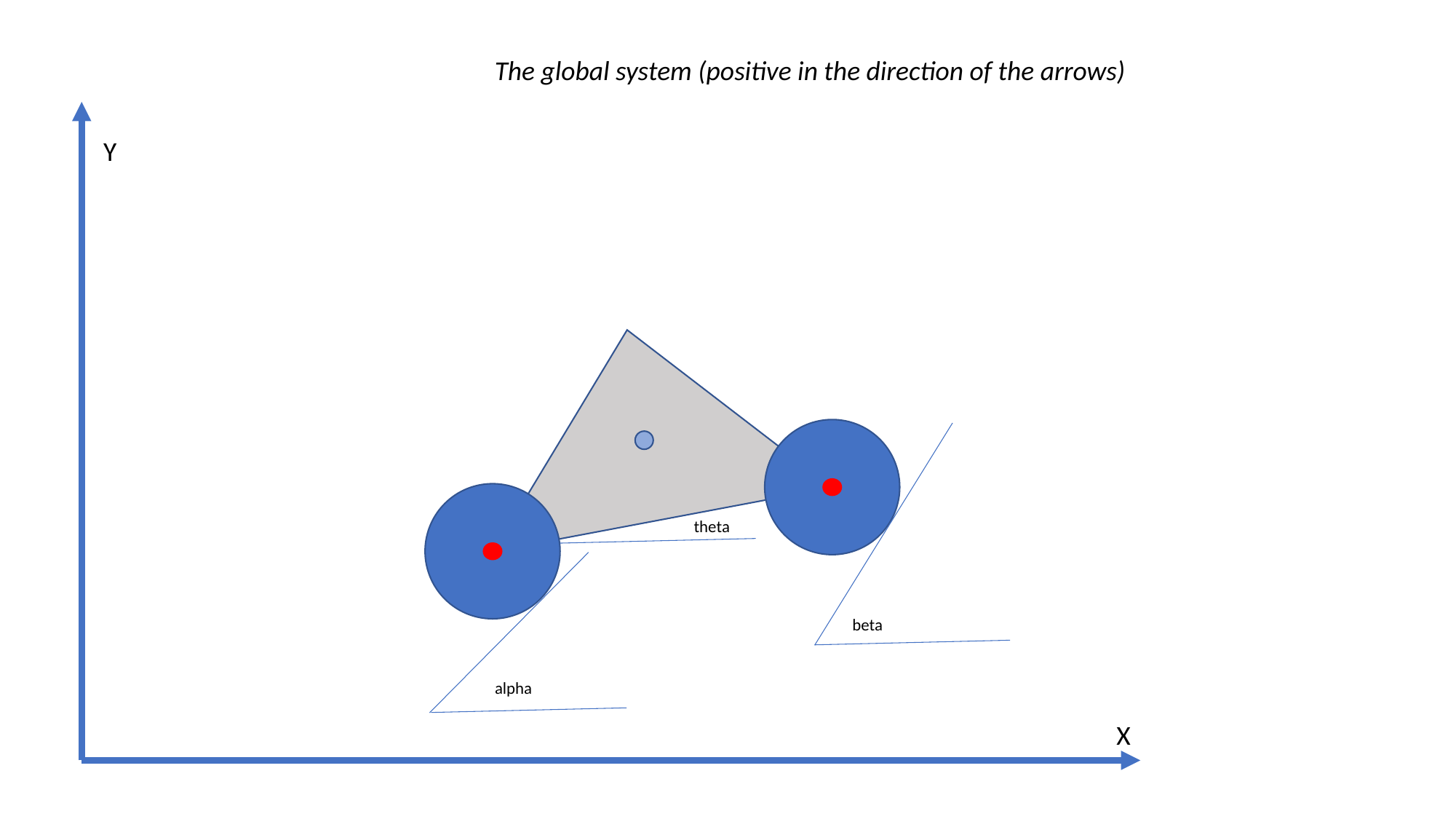

The global system (positive in the direction of the arrows)
Y

theta

beta
alpha
X